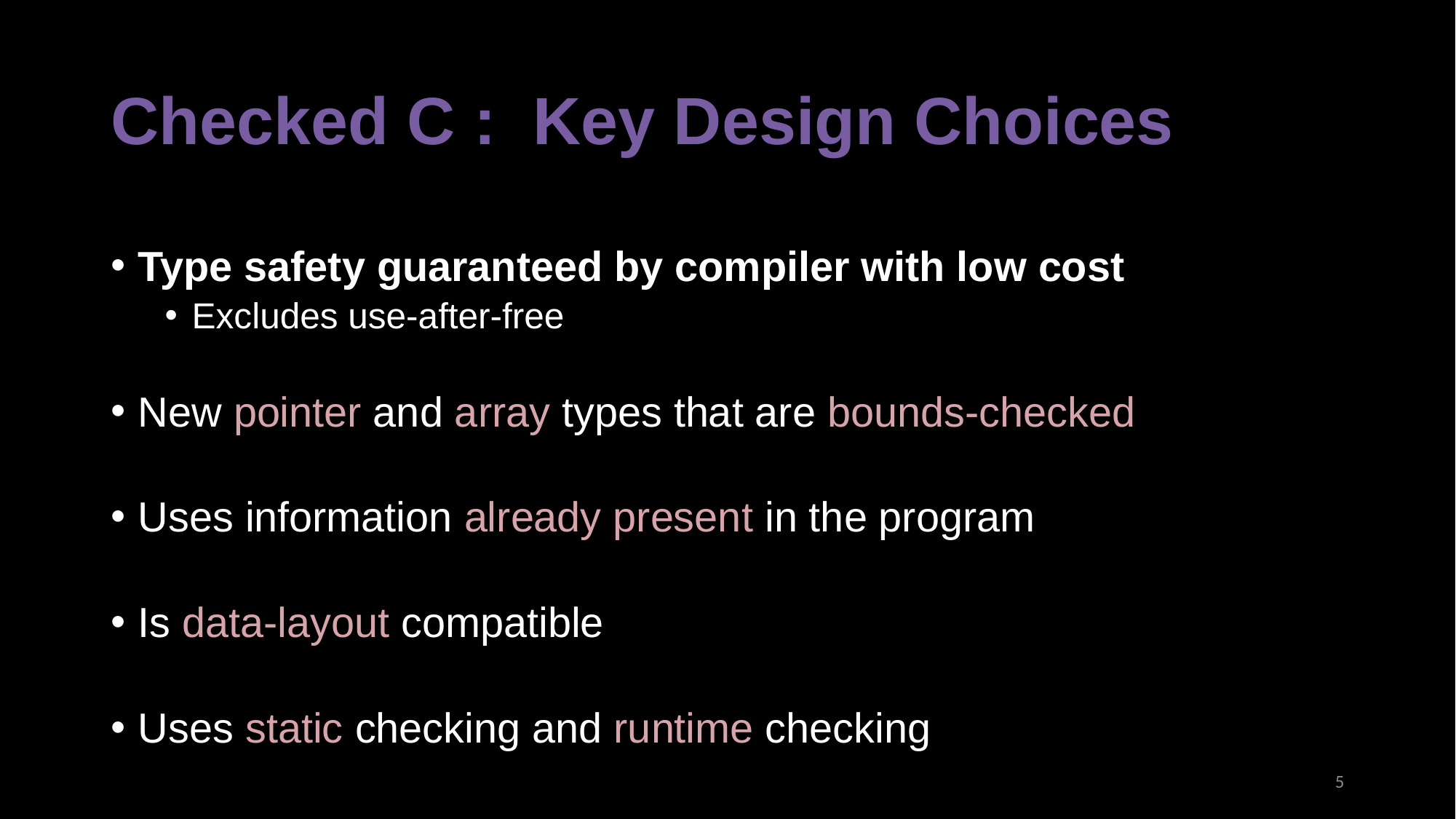

# Checked C :  Key Design Choices
Type safety guaranteed by compiler with low cost
Excludes use-after-free
New pointer and array types that are bounds-checked
Uses information already present in the program
Is data-layout compatible
Uses static checking and runtime checking
5